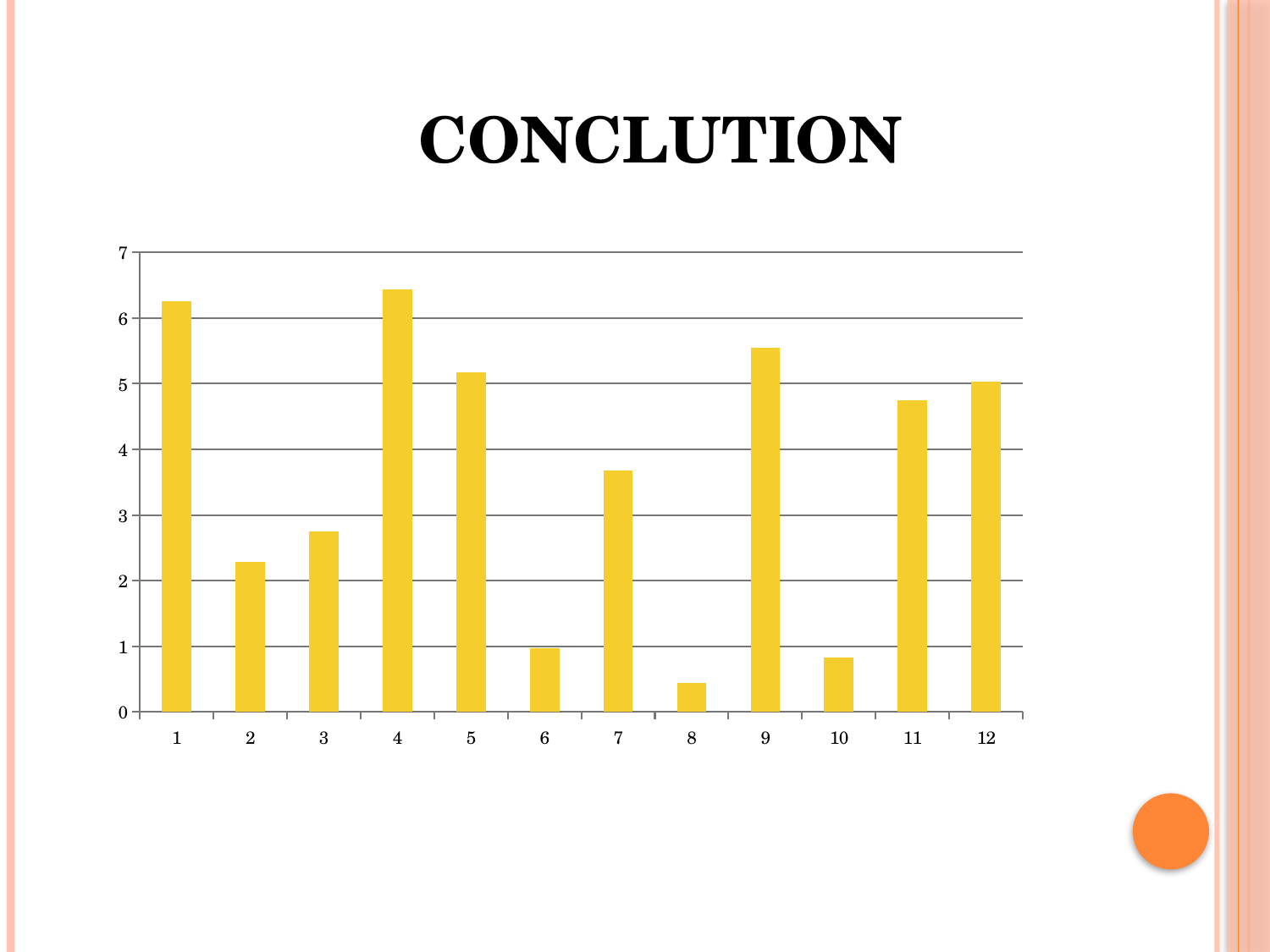

### Chart: CONCLUTION

| Category | Attrition % |
|---|---|